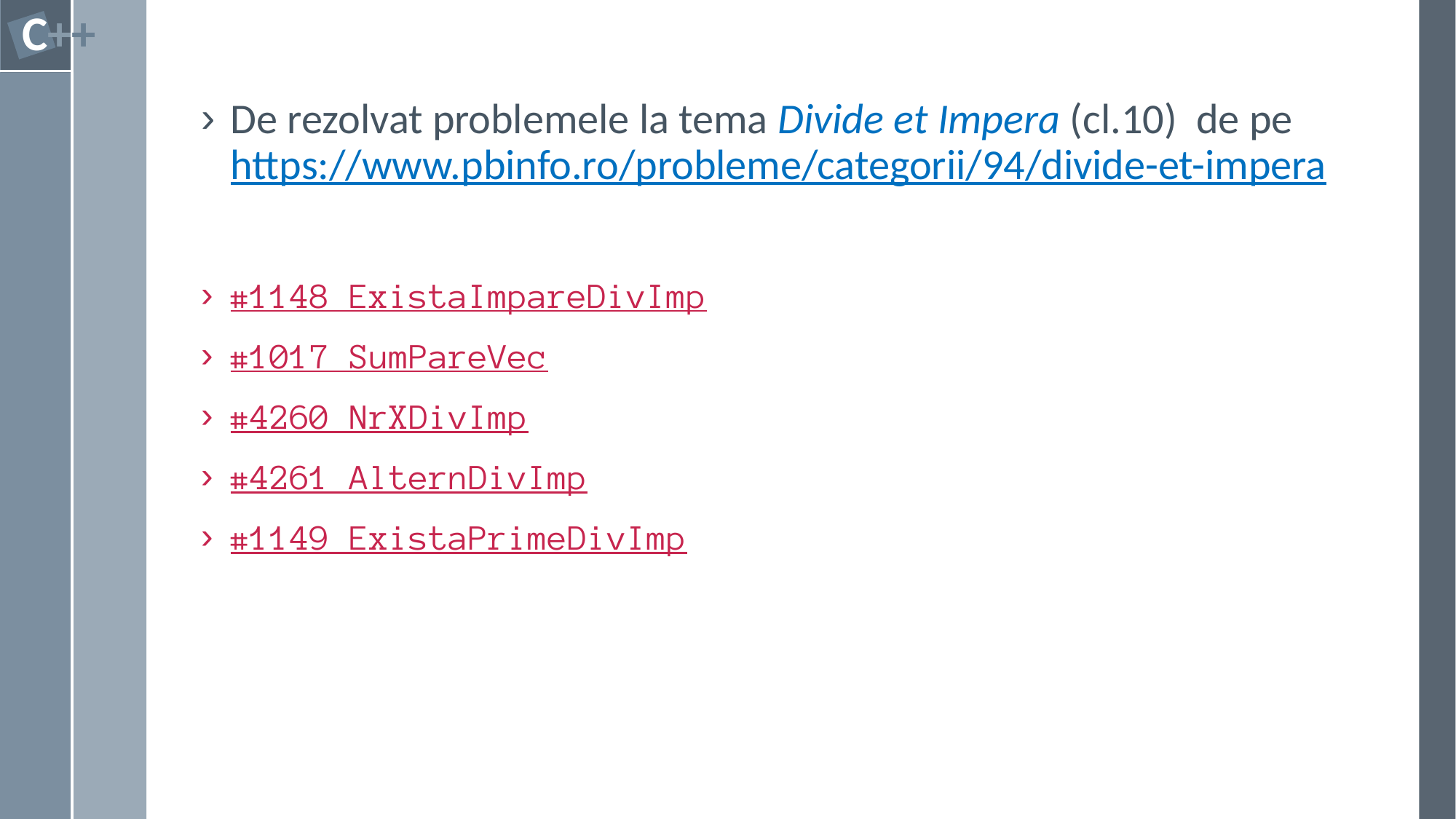

#
De rezolvat problemele la tema Divide et Impera (cl.10)  de pe https://www.pbinfo.ro/probleme/categorii/94/divide-et-impera

#1148 ExistaImpareDivImp
#1017 SumPareVec
#4260 NrXDivImp
#4261 AlternDivImp
#1149 ExistaPrimeDivImp